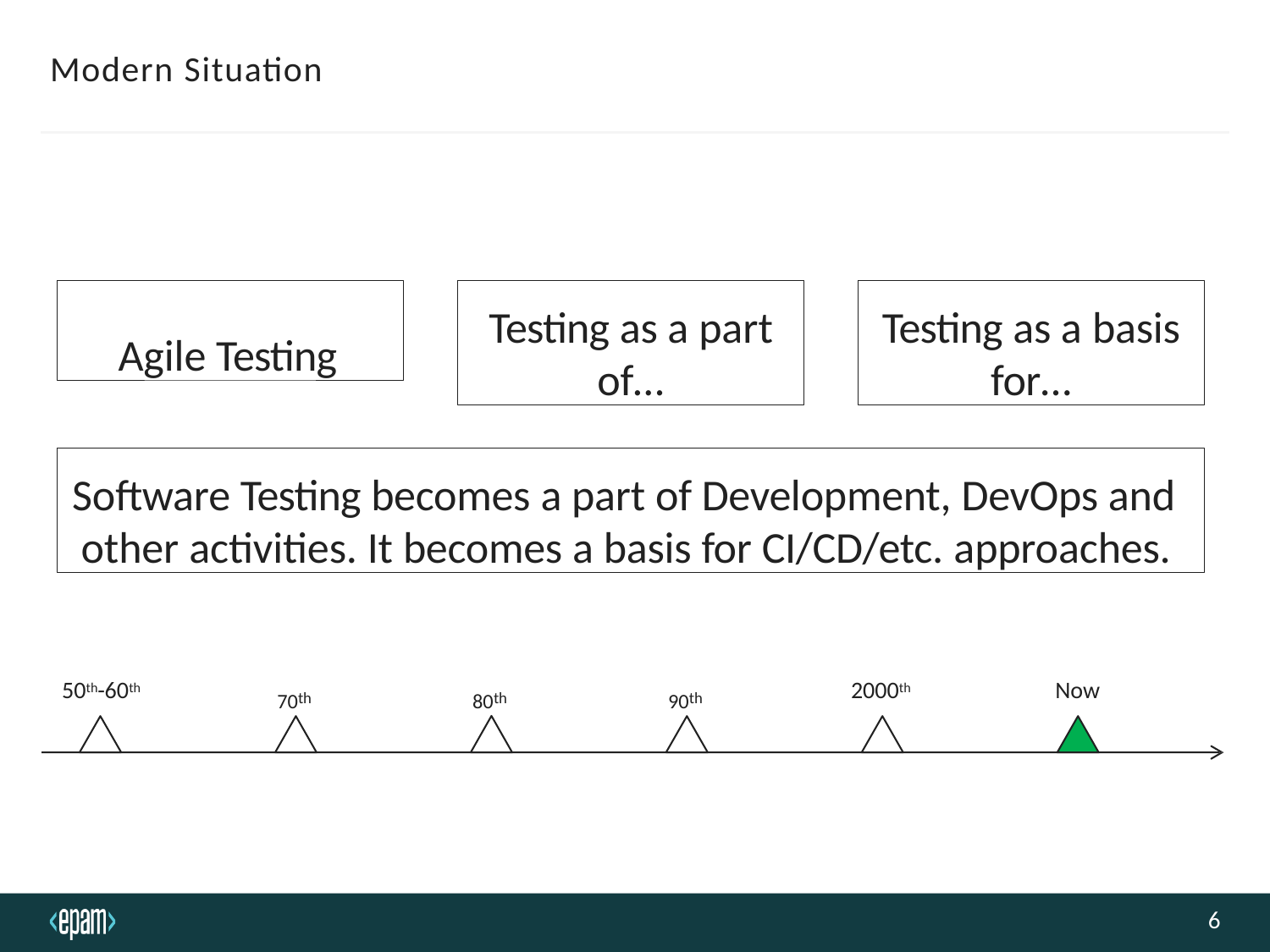

# Modern Situation

Agile Testing
Testing as a part
of…
Testing as a basis
for…
Software Testing becomes a part of Development, DevOps and  other activities. It becomes a basis for CI/CD/etc. approaches.
70th
80th
90th
50th-60th
2000th
Now

6